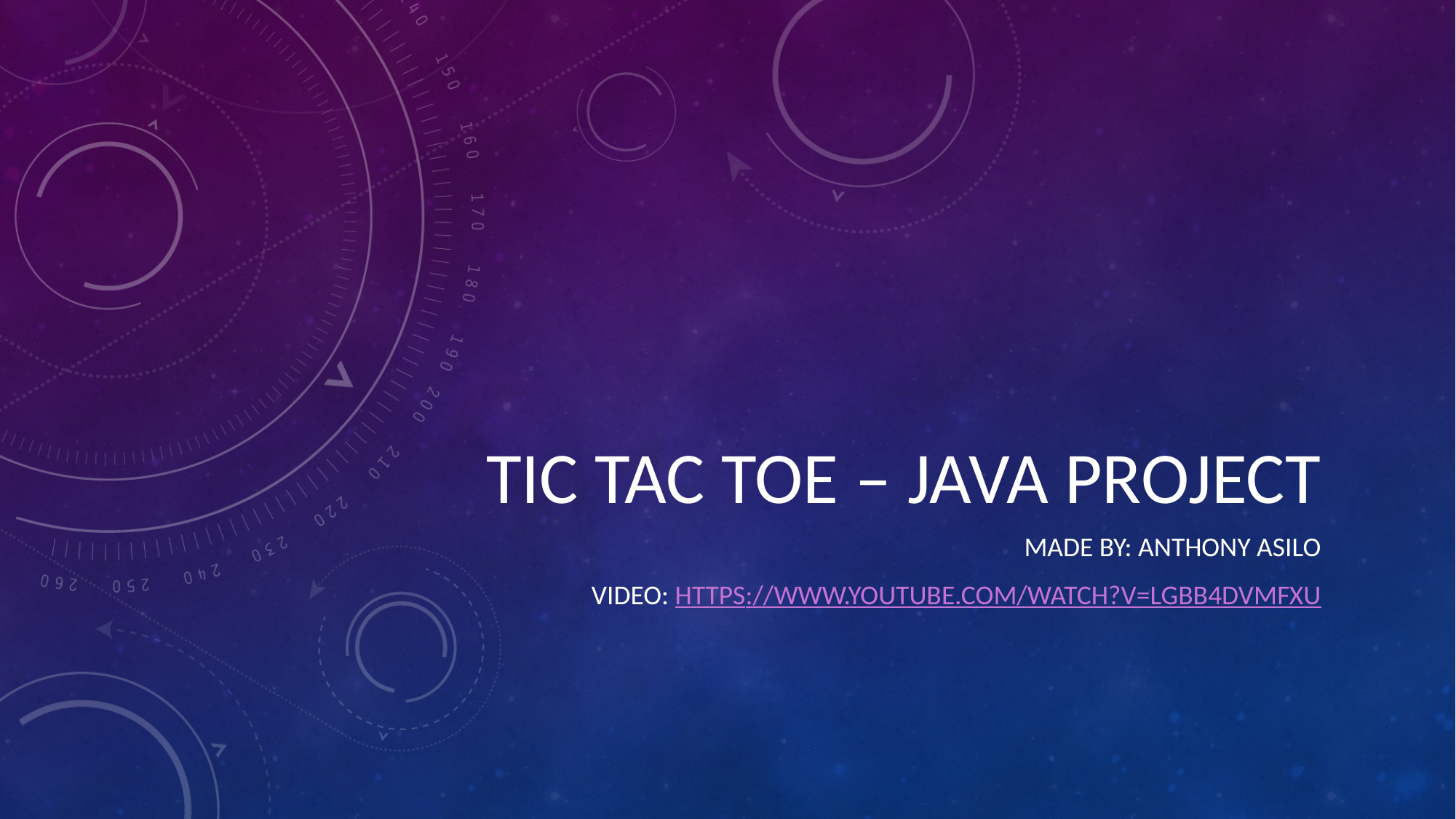

# Tic tac toe – Java project
Made by: Anthony Asilo
Video: https://www.youtube.com/watch?v=lgbB4dvmFXU